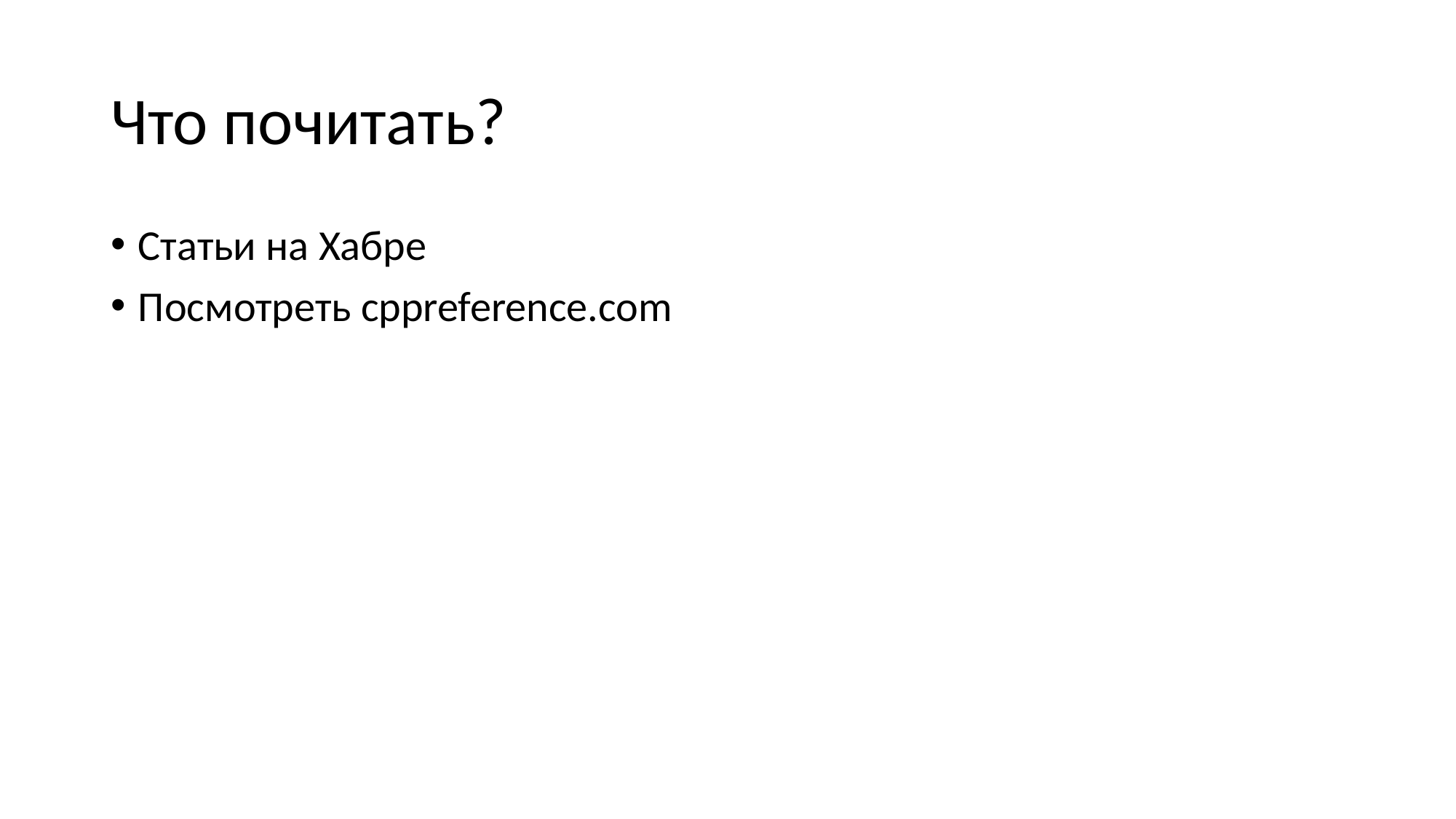

# Что почитать?
Статьи на Хабре
Посмотреть cppreference.com